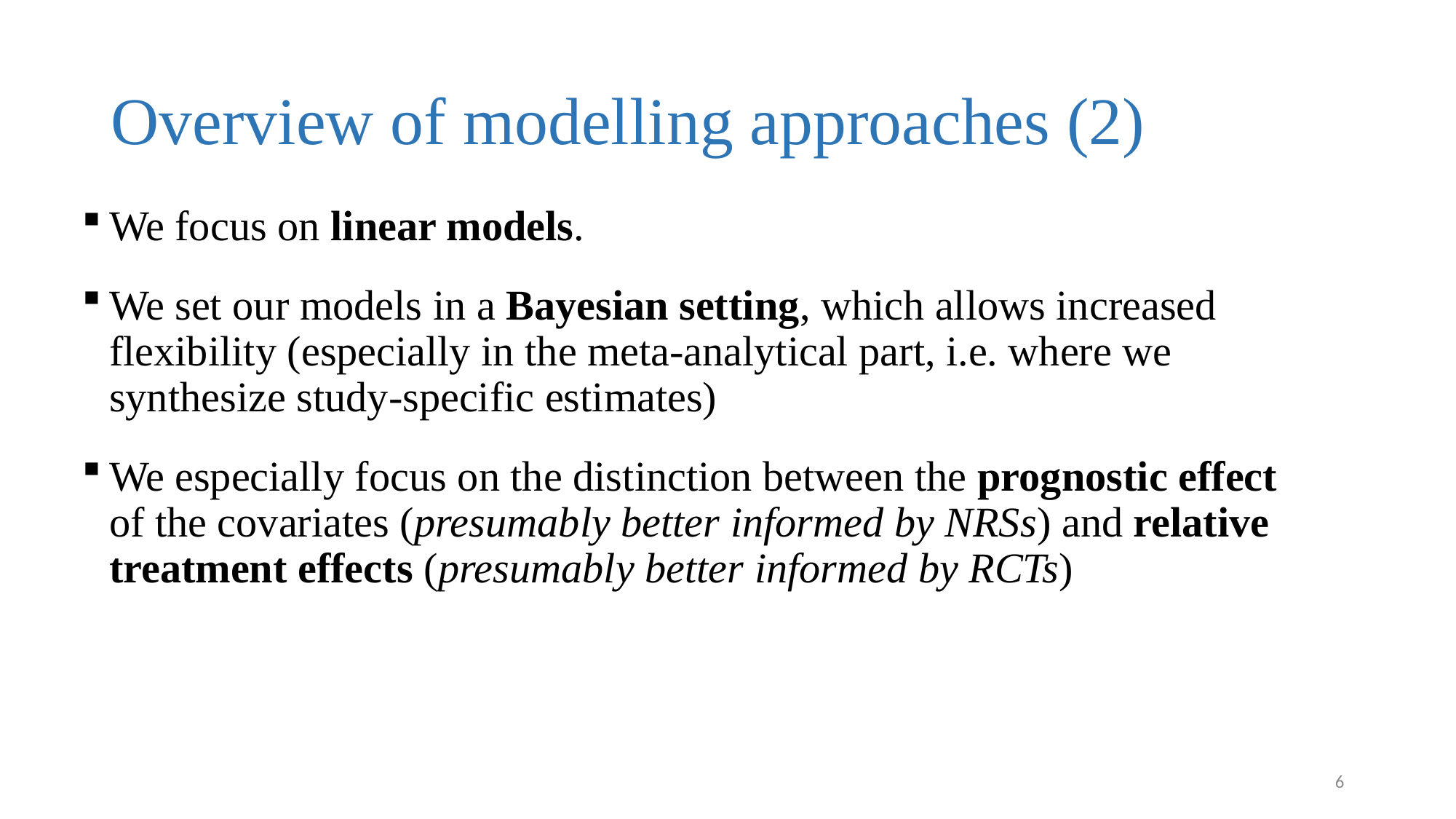

# Overview of modelling approaches (2)
We focus on linear models.
We set our models in a Bayesian setting, which allows increased flexibility (especially in the meta-analytical part, i.e. where we synthesize study-specific estimates)
We especially focus on the distinction between the prognostic effect of the covariates (presumably better informed by NRSs) and relative treatment effects (presumably better informed by RCTs)
6